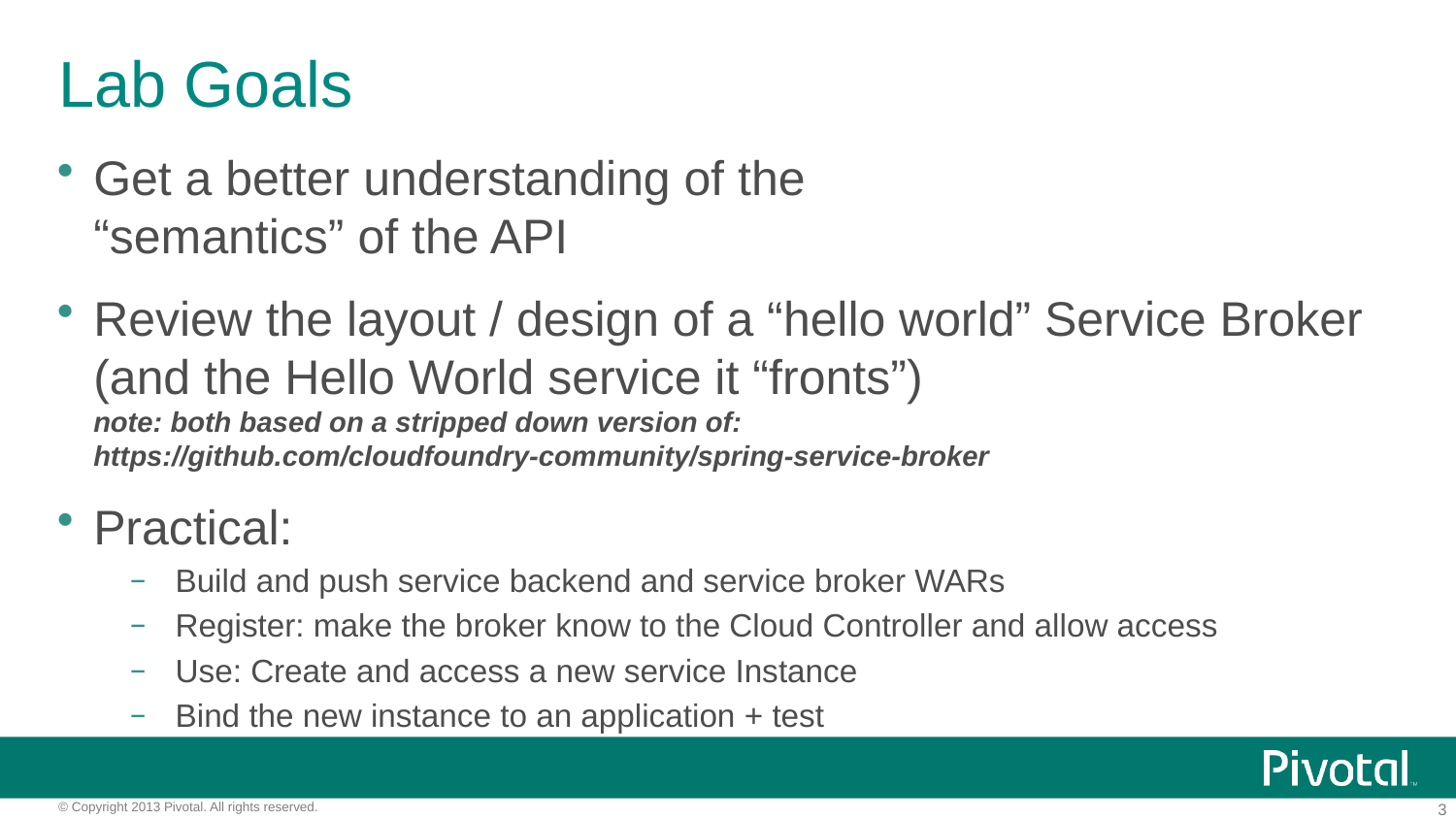

# Lab Goals
Get a better understanding of the
“semantics” of the API
Review the layout / design of a “hello world” Service Broker (and the Hello World service it “fronts”)
note: both based on a stripped down version of:
https://github.com/cloudfoundry-community/spring-service-broker
Practical:
Build and push service backend and service broker WARs
Register: make the broker know to the Cloud Controller and allow access
Use: Create and access a new service Instance
Bind the new instance to an application + test